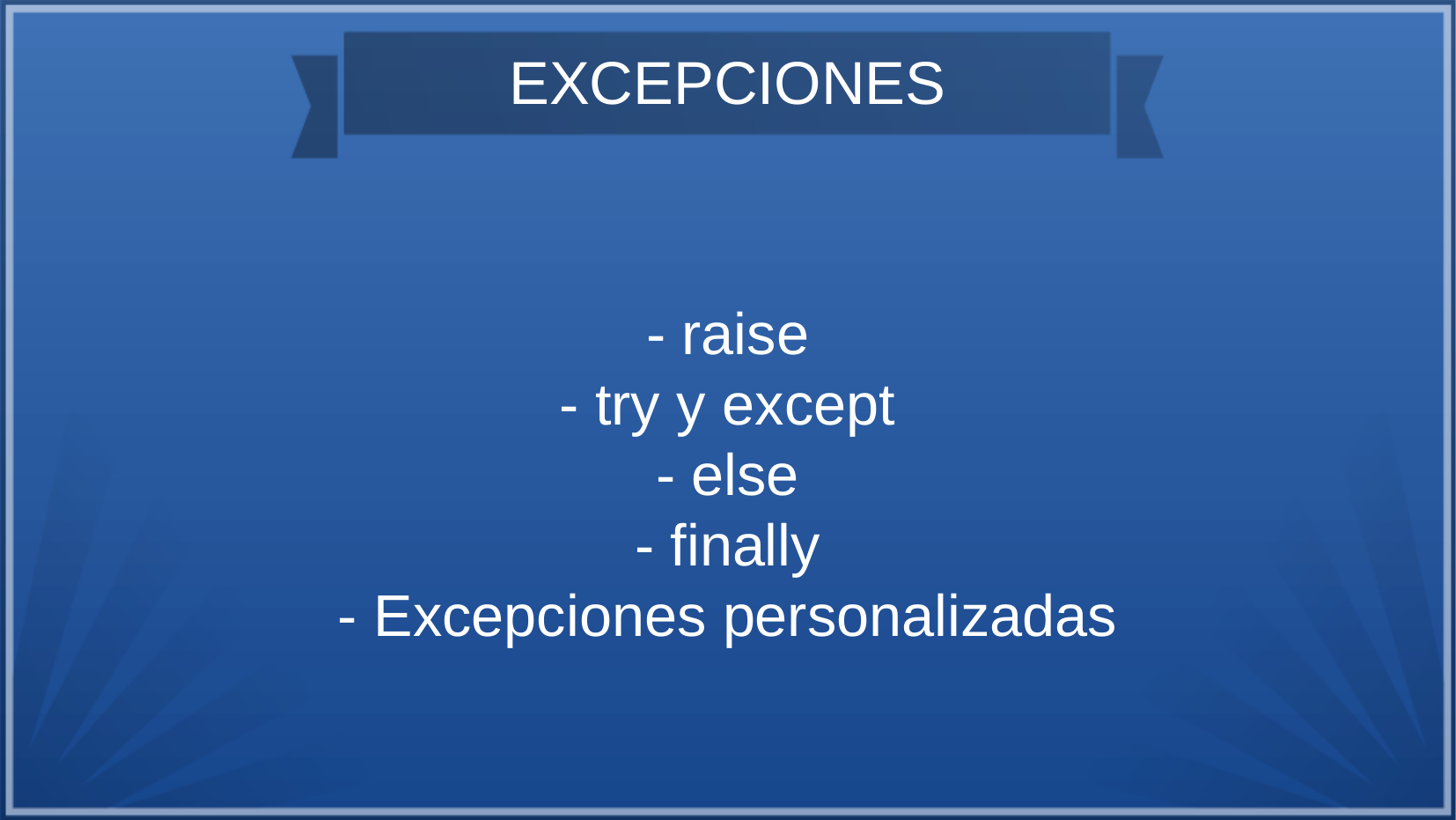

# EXCEPCIONES
- raise
- try y except
- else
- finally
- Excepciones personalizadas